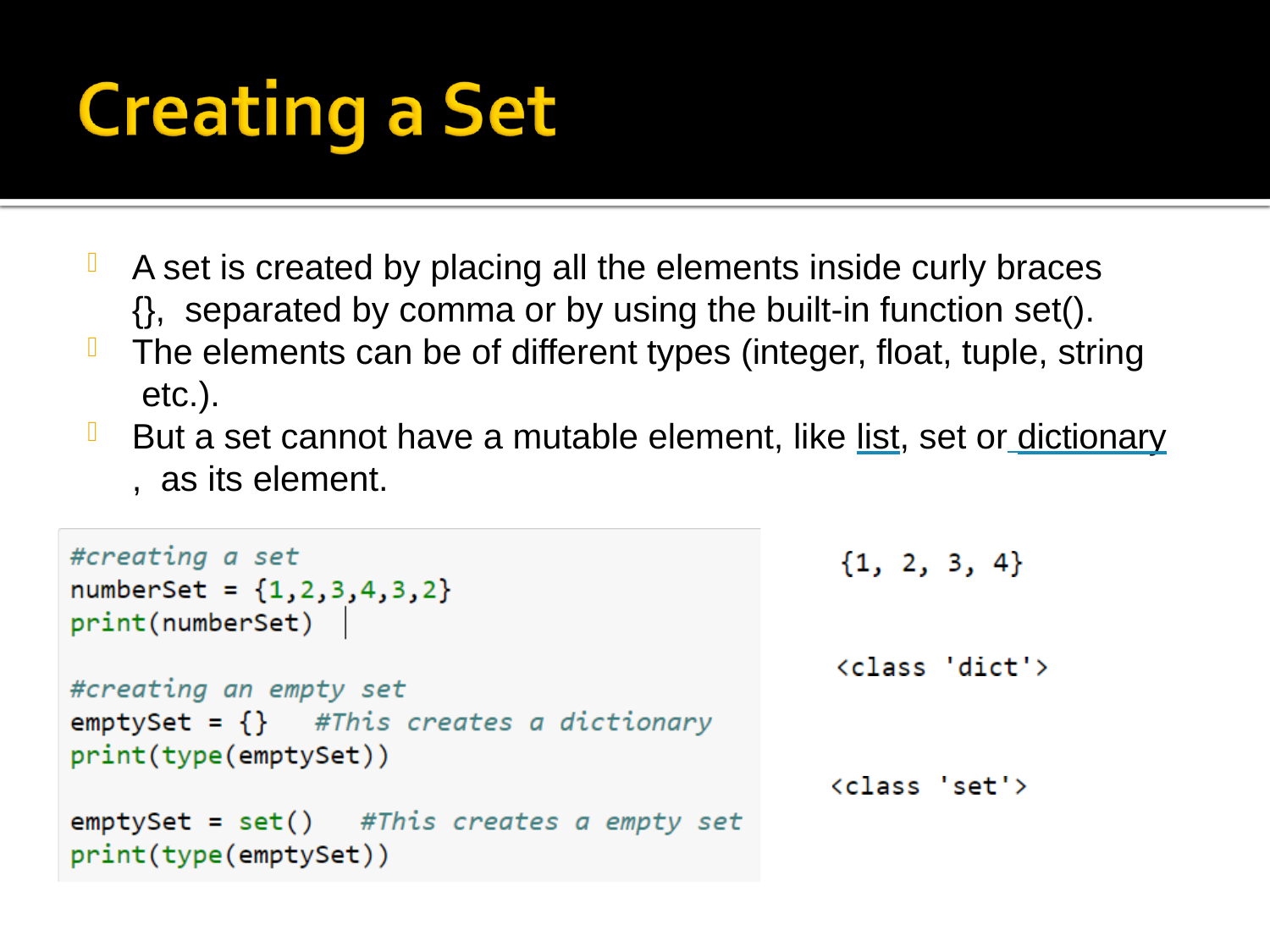

A set is created by placing all the elements inside curly braces {},  separated by comma or by using the built-in function set().
The elements can be of different types (integer, float, tuple, string  etc.).
But a set cannot have a mutable element, like list, set or dictionary,  as its element.